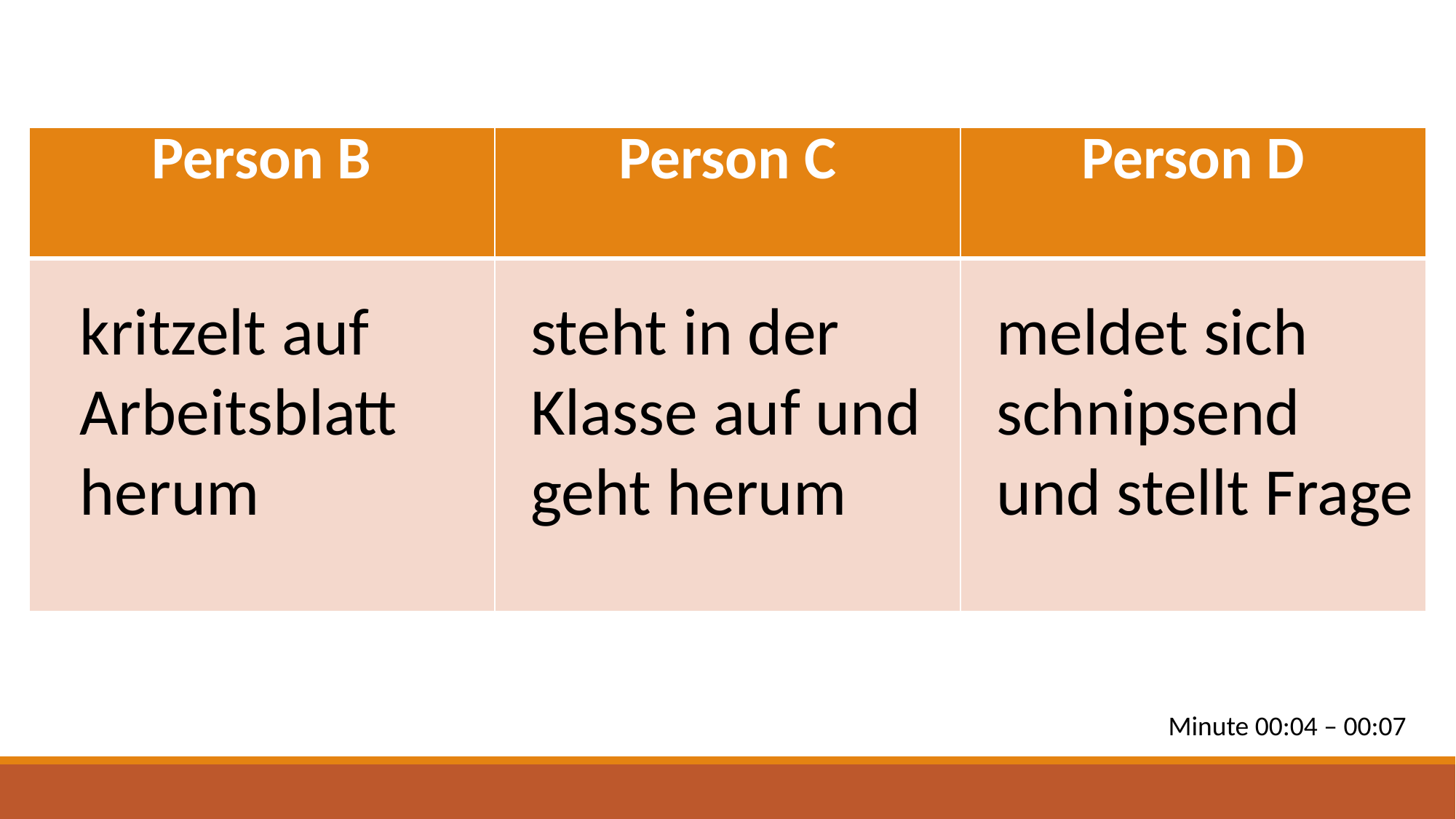

| Person B | Person C | Person D |
| --- | --- | --- |
|  |  |  |
kritzelt auf Arbeitsblatt herum
steht in der Klasse auf und geht herum
meldet sich schnipsend und stellt Frage

Minute 00:04 – 00:07